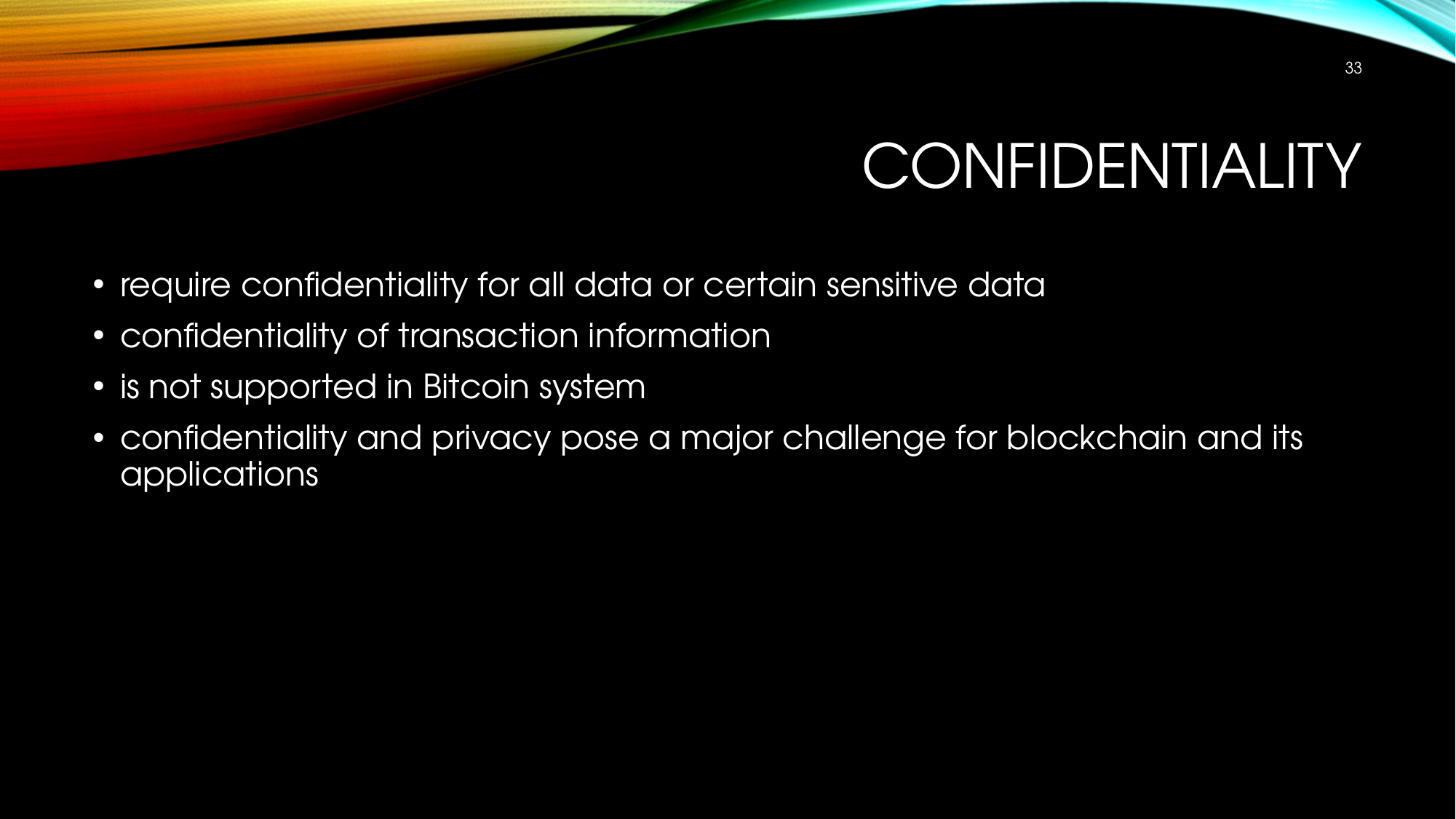

33
# confidentiality
require confidentiality for all data or certain sensitive data
confidentiality of transaction information
is not supported in Bitcoin system
confidentiality and privacy pose a major challenge for blockchain and its applications